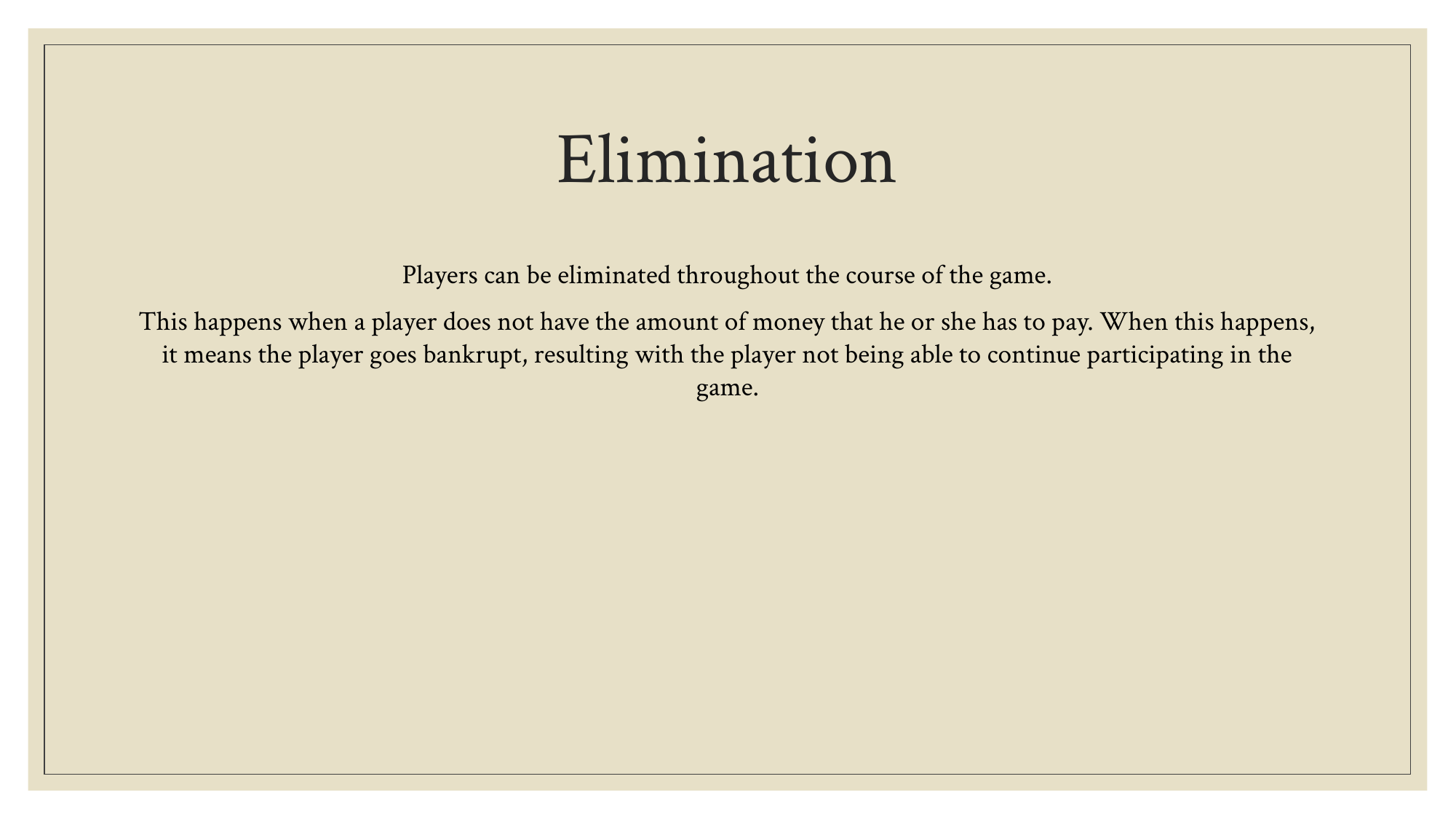

# Elimination
Players can be eliminated throughout the course of the game.
This happens when a player does not have the amount of money that he or she has to pay. When this happens, it means the player goes bankrupt, resulting with the player not being able to continue participating in the game.